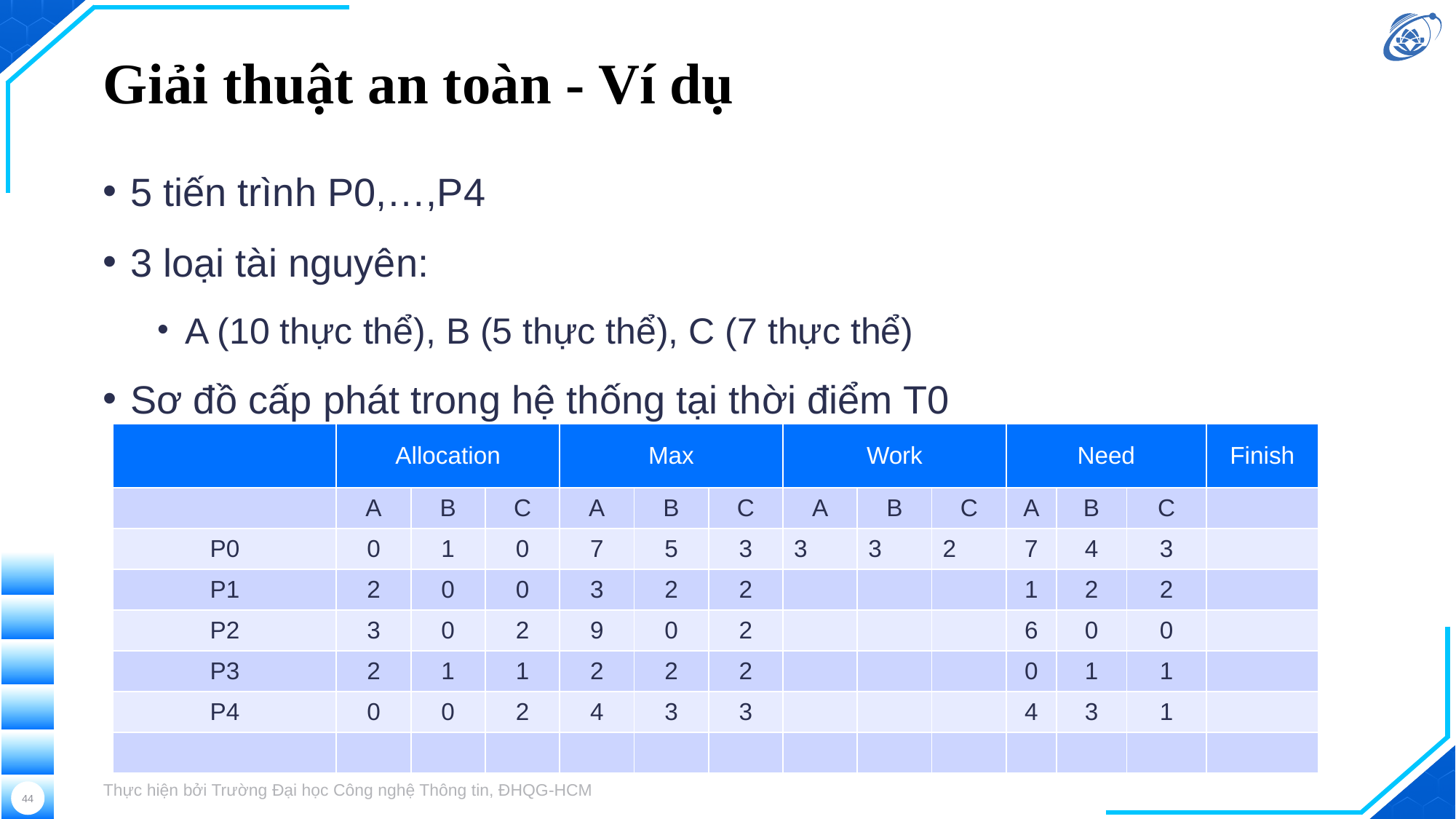

# Giải thuật an toàn - Ví dụ
5 tiến trình P0,…,P4
3 loại tài nguyên:
A (10 thực thể), B (5 thực thể), C (7 thực thể)
Sơ đồ cấp phát trong hệ thống tại thời điểm T0
|  | Allocation |  |  | Max |  |  | Work |  |  | Need |  |  | Finish |
| --- | --- | --- | --- | --- | --- | --- | --- | --- | --- | --- | --- | --- | --- |
|  | A | B | C | A | B | C | A | B | C | A | B | C |  |
| P0 | 0 | 1 | 0 | 7 | 5 | 3 | 3 | 3 | 2 | 7 | 4 | 3 |  |
| P1 | 2 | 0 | 0 | 3 | 2 | 2 |  |  |  | 1 | 2 | 2 |  |
| P2 | 3 | 0 | 2 | 9 | 0 | 2 |  |  |  | 6 | 0 | 0 |  |
| P3 | 2 | 1 | 1 | 2 | 2 | 2 |  |  |  | 0 | 1 | 1 |  |
| P4 | 0 | 0 | 2 | 4 | 3 | 3 |  |  |  | 4 | 3 | 1 |  |
|  |  |  |  |  |  |  |  |  |  |  |  |  |  |
Thực hiện bởi Trường Đại học Công nghệ Thông tin, ĐHQG-HCM
44